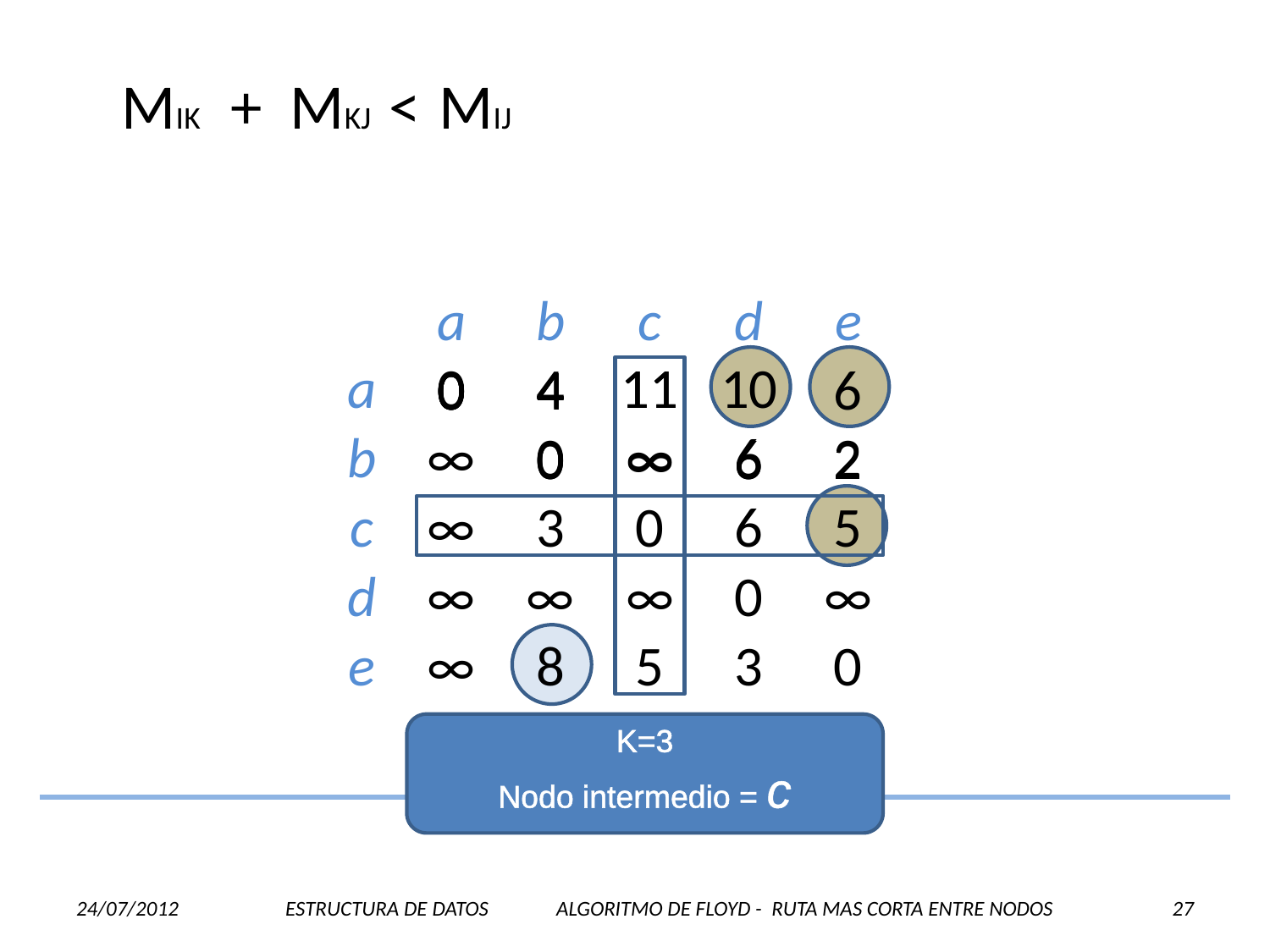

MIK
+
MKJ
<
MIJ
a
b
c
d
e
a
0
4
11
11
10
0
0
0
0
4
4
4
4

6

b
∞
0
∞
6
2
0
0
∞
6
6
2
c
∞
3
0
6
5

d
∞
∞
∞
0
∞
e
∞
8
5
3
0

K=3
Nodo intermedio = c
24/07/2012
ESTRUCTURA DE DATOS              ALGORITMO DE FLOYD -  RUTA MAS CORTA ENTRE NODOS
27